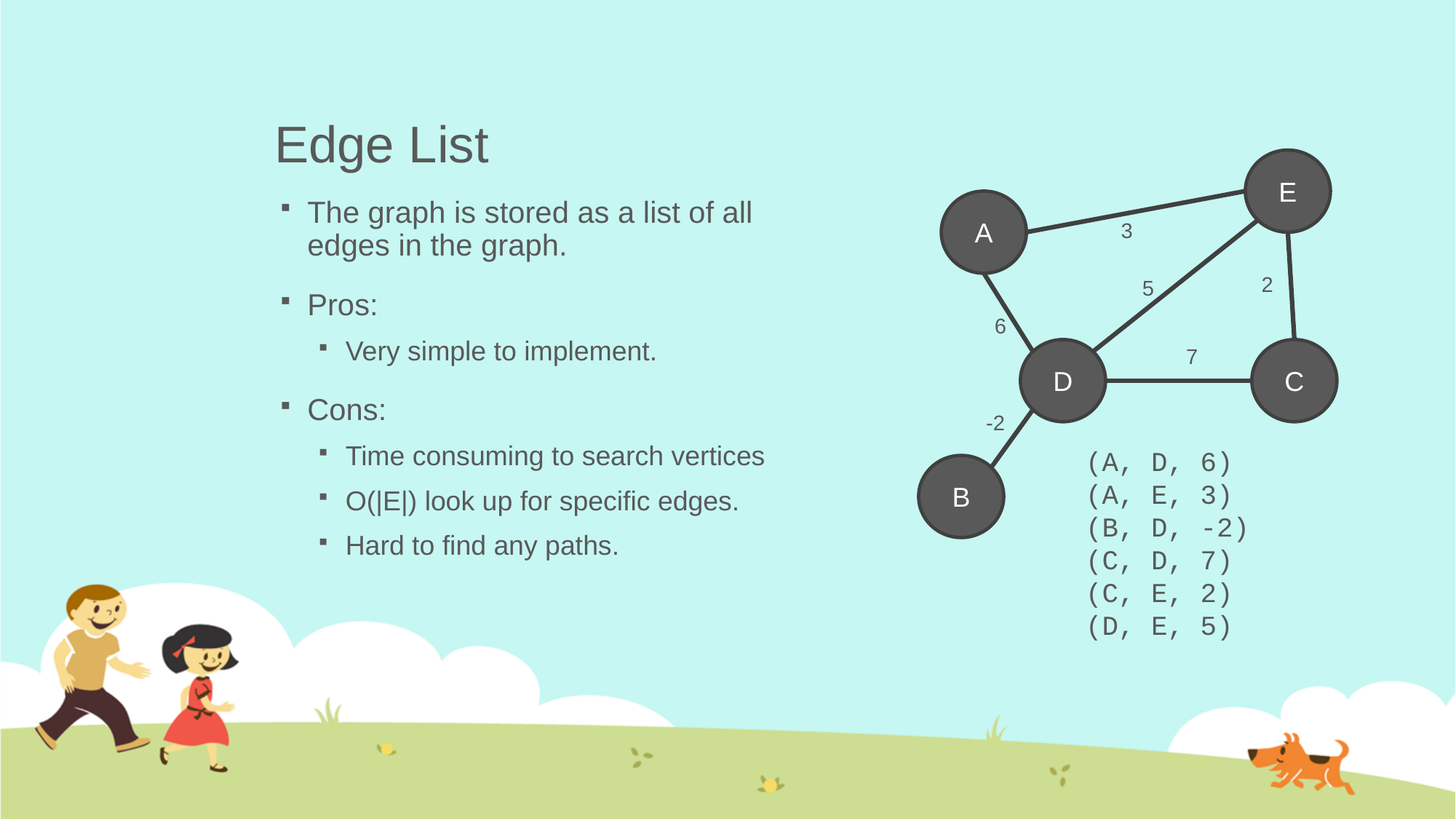

# Edge List
E
A
D
C
B
The graph is stored as a list of all edges in the graph.
Pros:
Very simple to implement.
Cons:
Time consuming to search vertices
O(|E|) look up for specific edges.
Hard to find any paths.
3
2
5
6
7
-2
(A, D, 6) (A, E, 3) (B, D, -2) (C, D, 7) (C, E, 2) (D, E, 5)